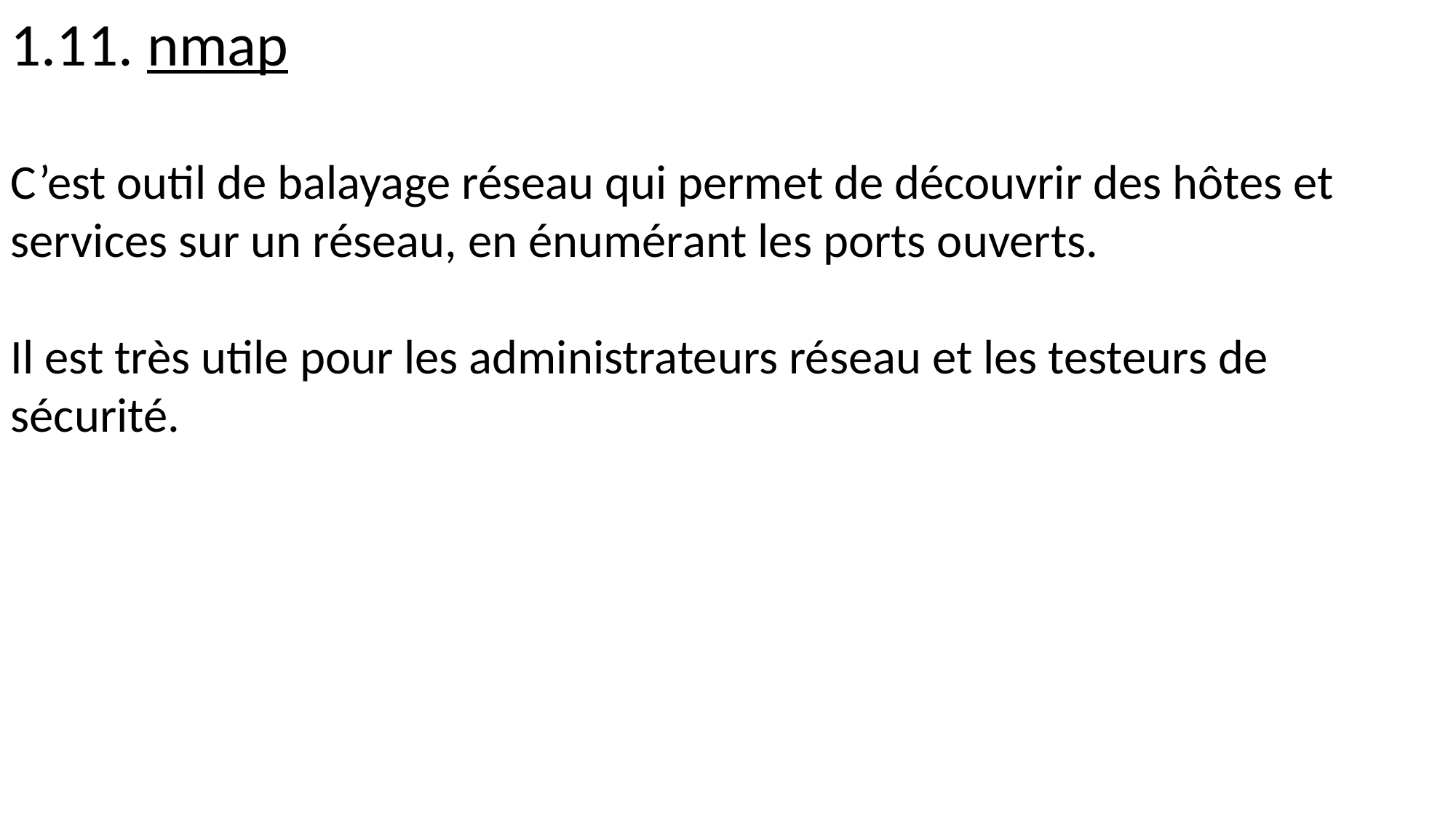

1.11. nmap

C’est outil de balayage réseau qui permet de découvrir des hôtes et services sur un réseau, en énumérant les ports ouverts.

Il est très utile pour les administrateurs réseau et les testeurs de sécurité.